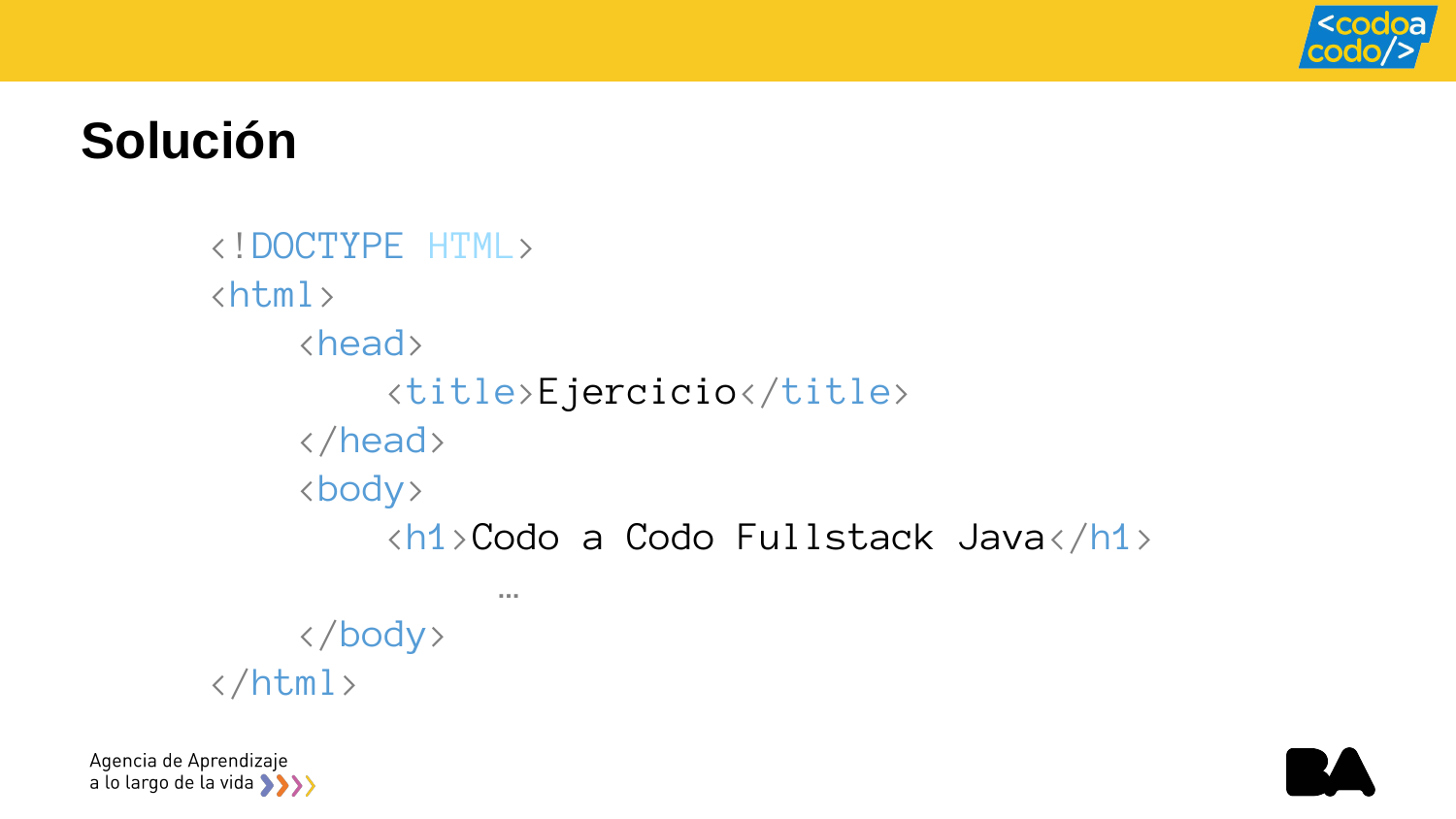

# Solución
<!DOCTYPE HTML>
<html>
    <head>
        <title>Ejercicio</title>
    </head>
    <body>
        <h1>Codo a Codo Fullstack Java</h1>
		…
    </body>
</html>